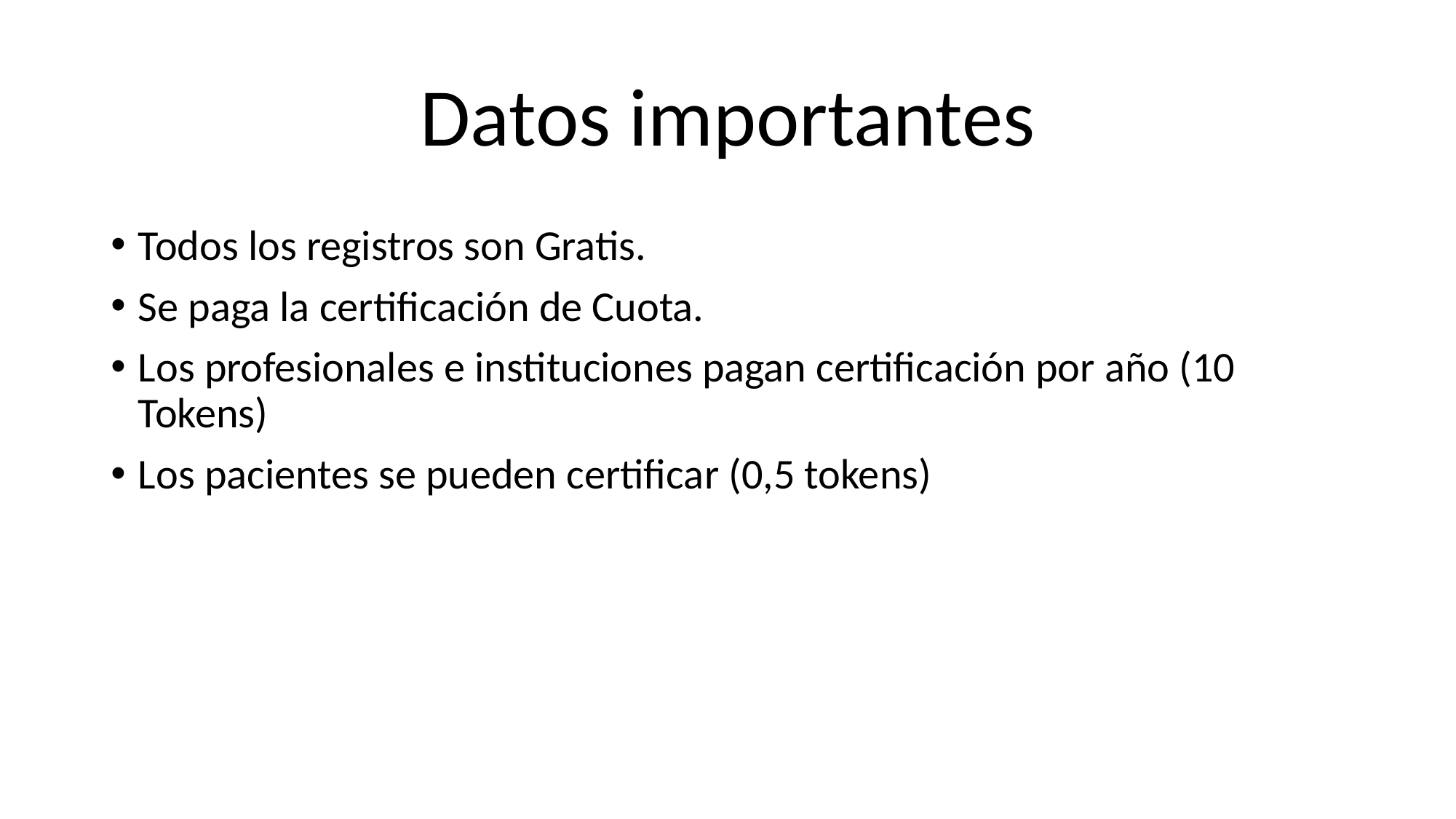

Datos importantes
Todos los registros son Gratis.
Se paga la certificación de Cuota.
Los profesionales e instituciones pagan certificación por año (10 Tokens)
Los pacientes se pueden certificar (0,5 tokens)